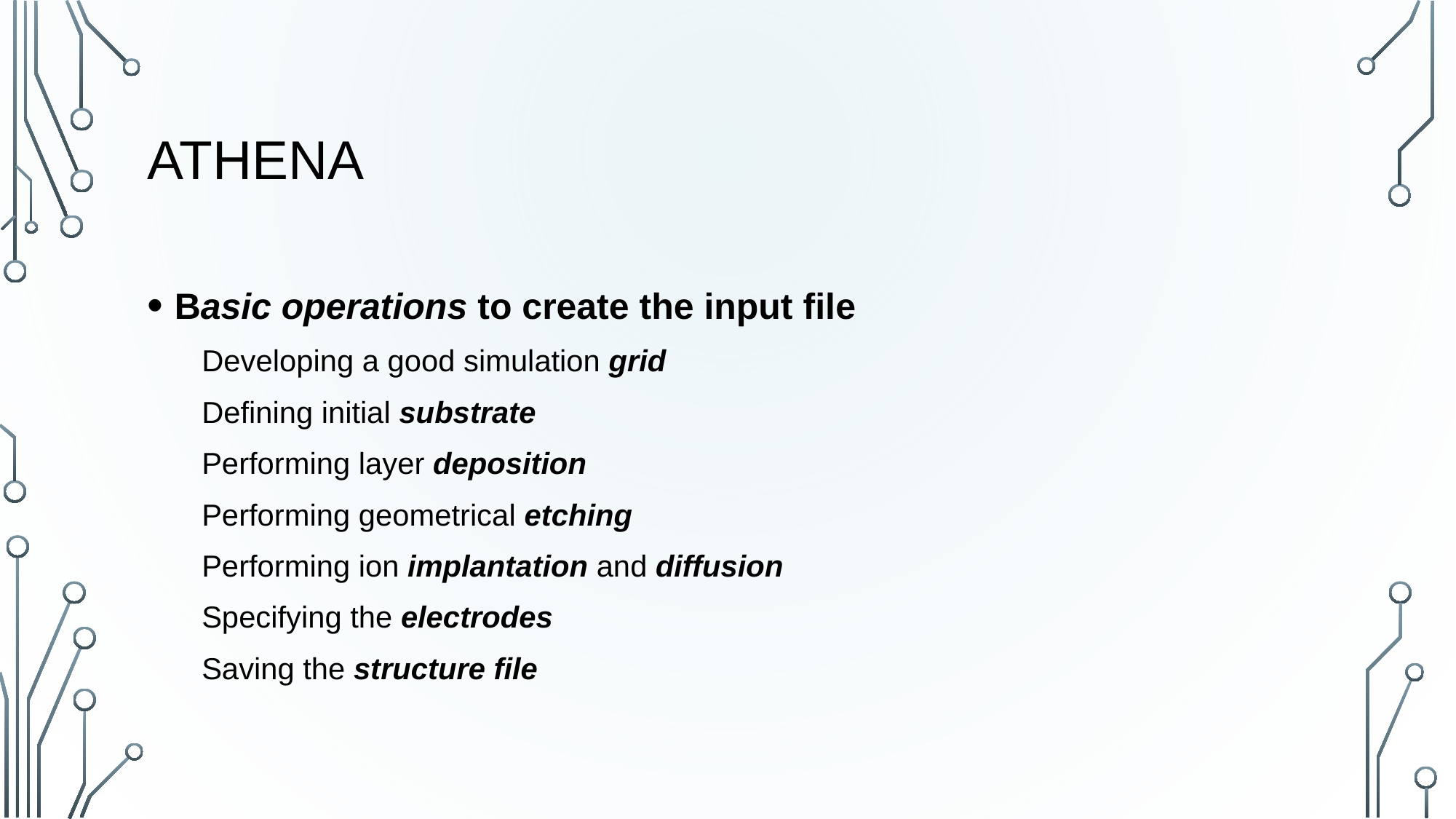

# Athena
Basic operations to create the input file
Developing a good simulation grid
Defining initial substrate
Performing layer deposition
Performing geometrical etching
Performing ion implantation and diffusion
Specifying the electrodes
Saving the structure file